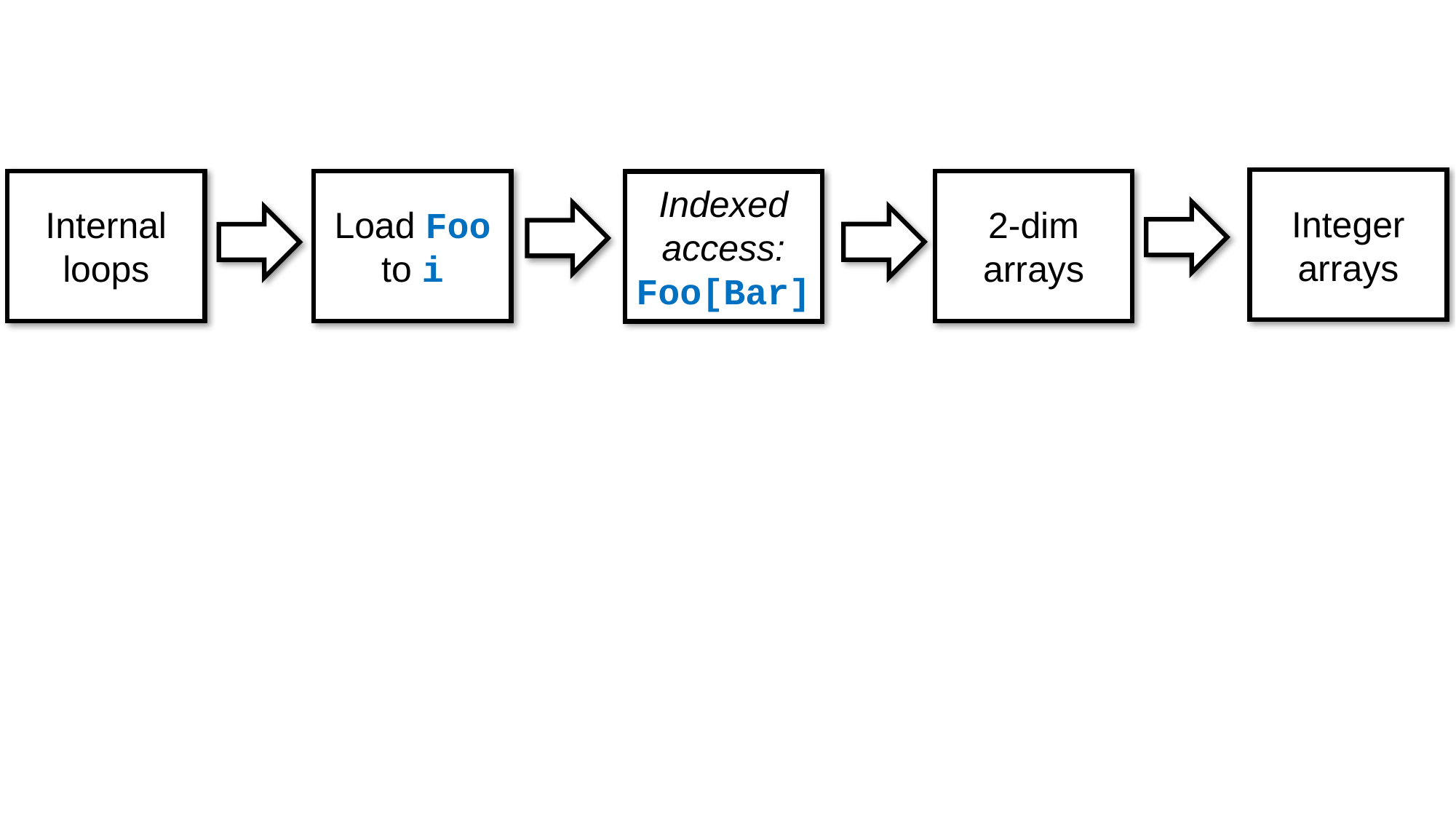

Integer arrays
Load Foo to i
2-dim arrays
Internal loops
Indexed access:
Foo[Bar]